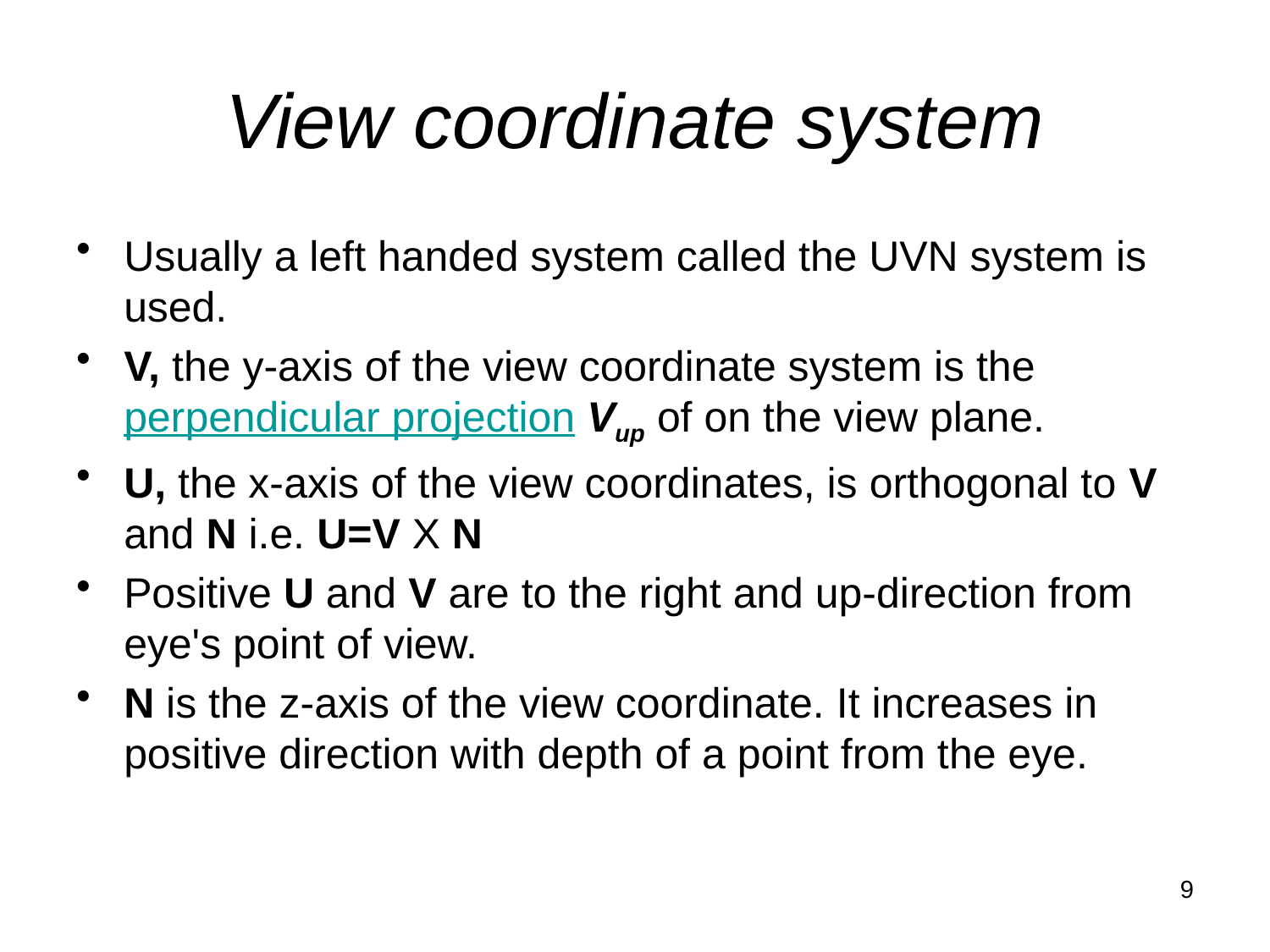

# View coordinate system
Usually a left handed system called the UVN system is used.
V, the y-axis of the view coordinate system is the perpendicular projection Vup of on the view plane.
U, the x-axis of the view coordinates, is orthogonal to V and N i.e. U=V X N
Positive U and V are to the right and up-direction from eye's point of view.
N is the z-axis of the view coordinate. It increases in positive direction with depth of a point from the eye.

9